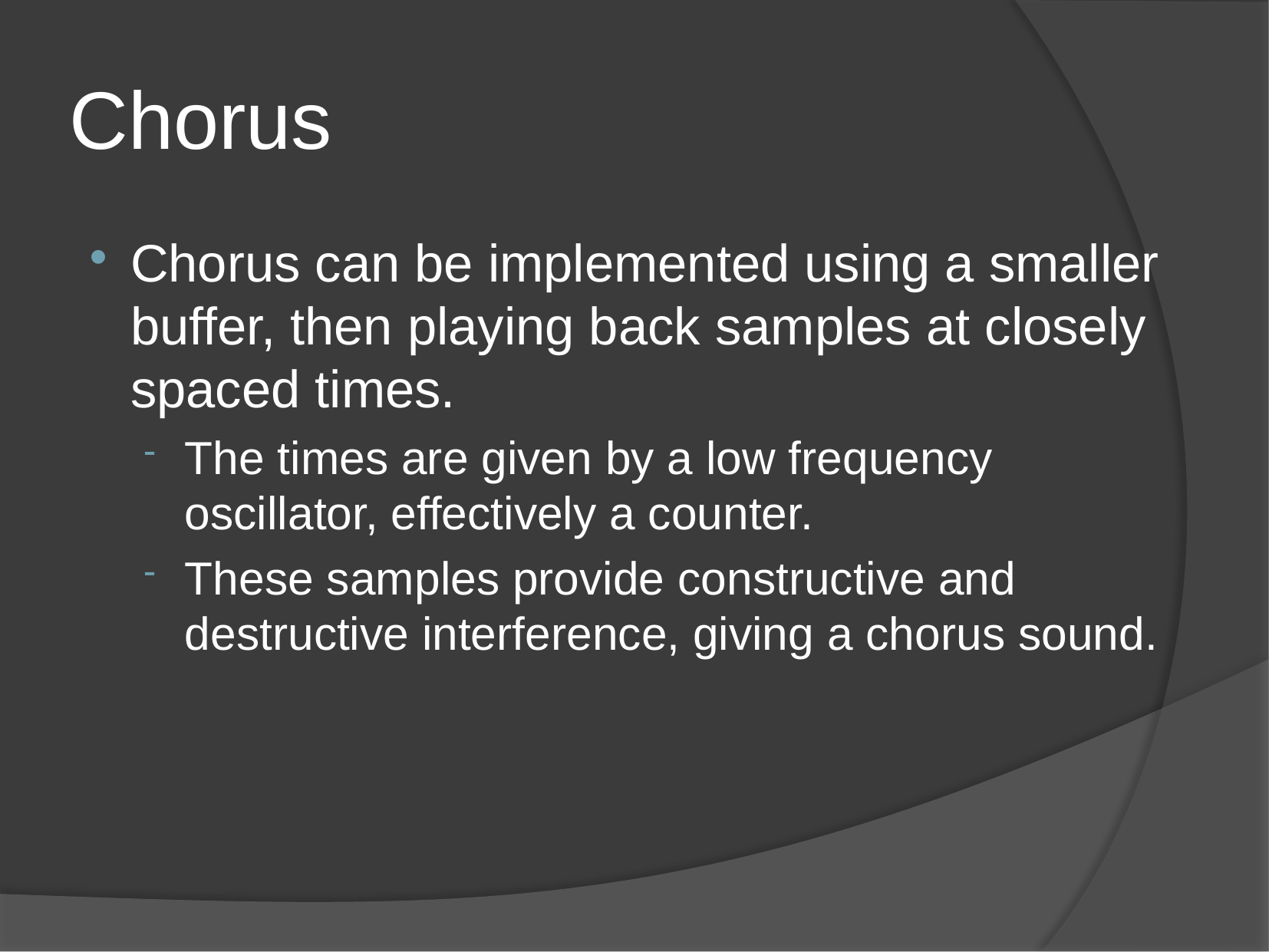

# Chorus
Chorus can be implemented using a smaller buffer, then playing back samples at closely spaced times.
The times are given by a low frequency oscillator, effectively a counter.
These samples provide constructive and destructive interference, giving a chorus sound.